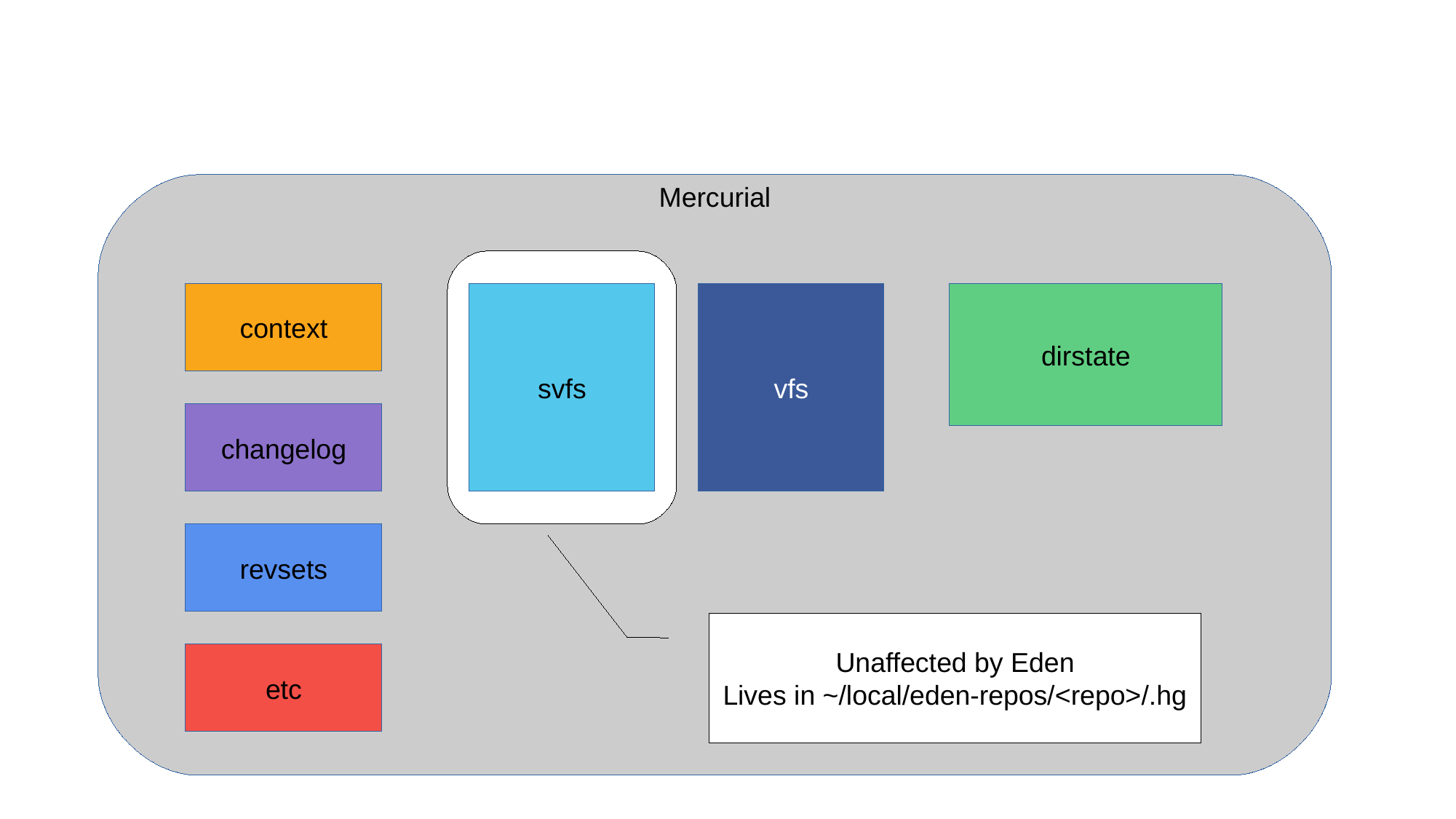

Mercurial

context
svfs
vfs
dirstate
changelog
revsets
Unaffected by Eden
Lives in ~/local/eden-repos/<repo>/.hg
etc